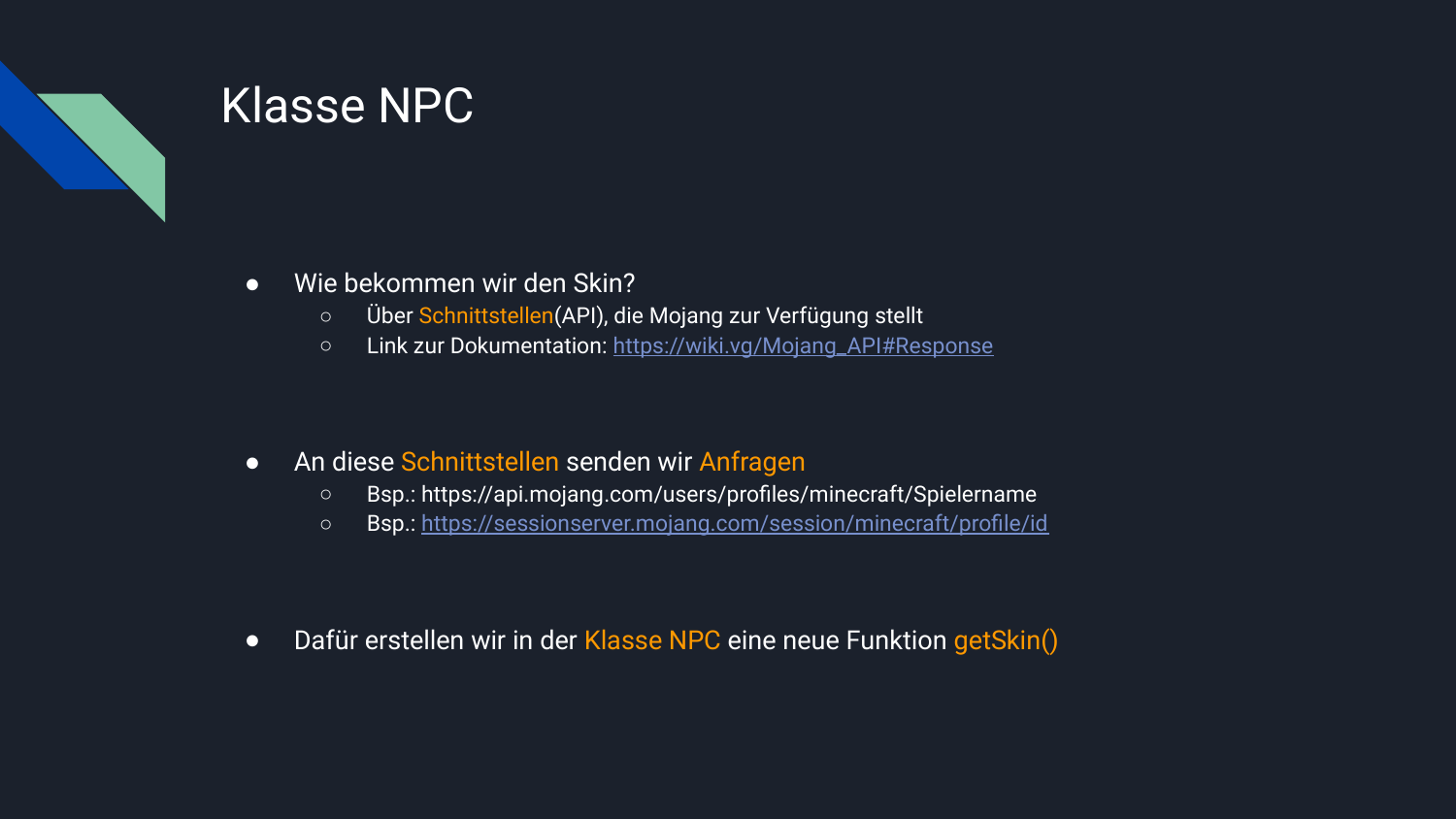

# Klasse NPC
Wie bekommen wir den Skin?
Über Schnittstellen(API), die Mojang zur Verfügung stellt
Link zur Dokumentation: https://wiki.vg/Mojang_API#Response

An diese Schnittstellen senden wir Anfragen
Bsp.: https://api.mojang.com/users/profiles/minecraft/Spielername
Bsp.: https://sessionserver.mojang.com/session/minecraft/profile/id

Dafür erstellen wir in der Klasse NPC eine neue Funktion getSkin()